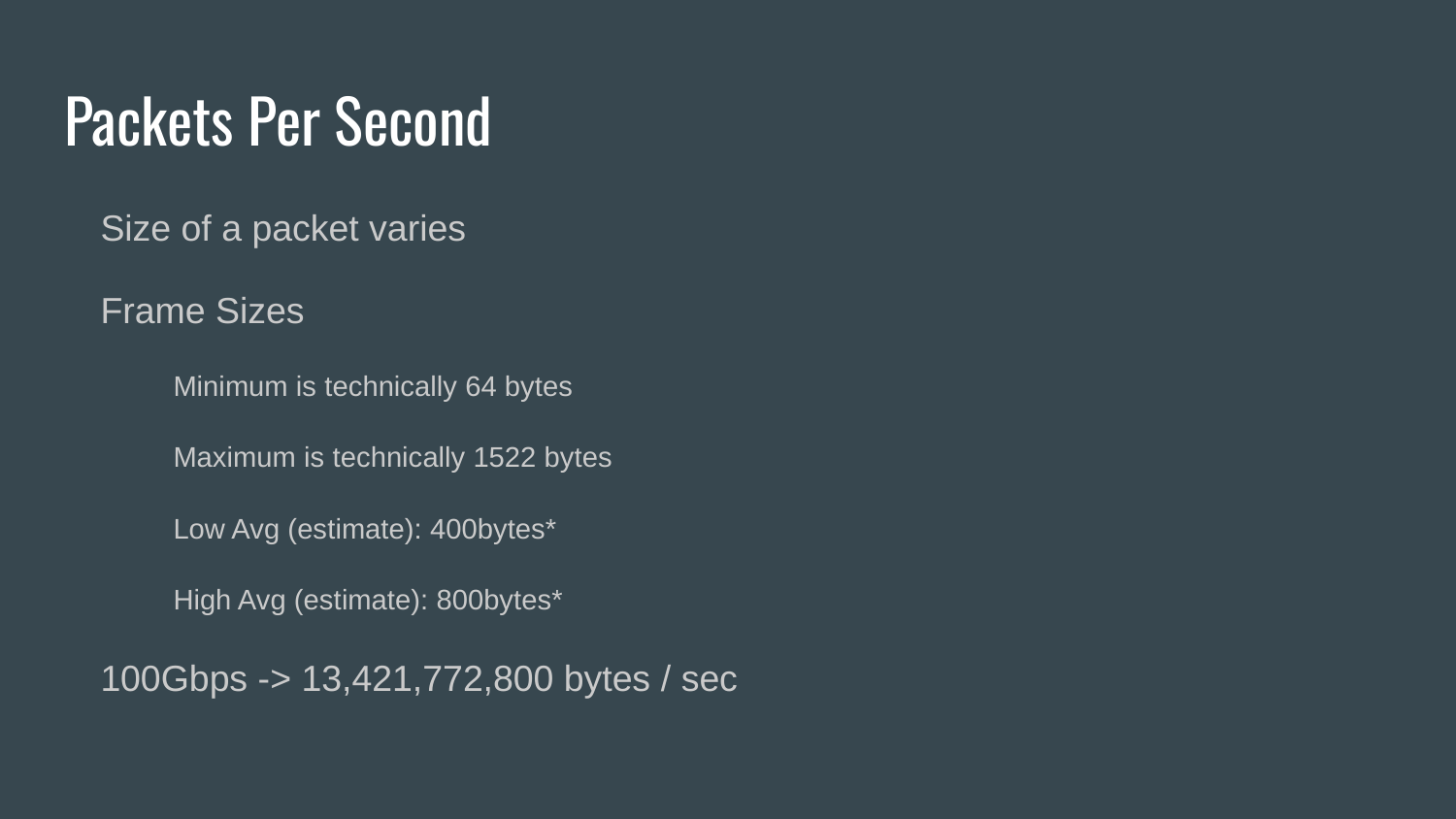

# Packets Per Second
Size of a packet varies
Frame Sizes
Minimum is technically 64 bytes
Maximum is technically 1522 bytes
Low Avg (estimate): 400bytes*
High Avg (estimate): 800bytes*
100Gbps -> 13,421,772,800 bytes / sec

*This is variable, this should be calculated at the place you plan to put the device and a statistical analysis done to determine your Low and High averages (standard deviation)